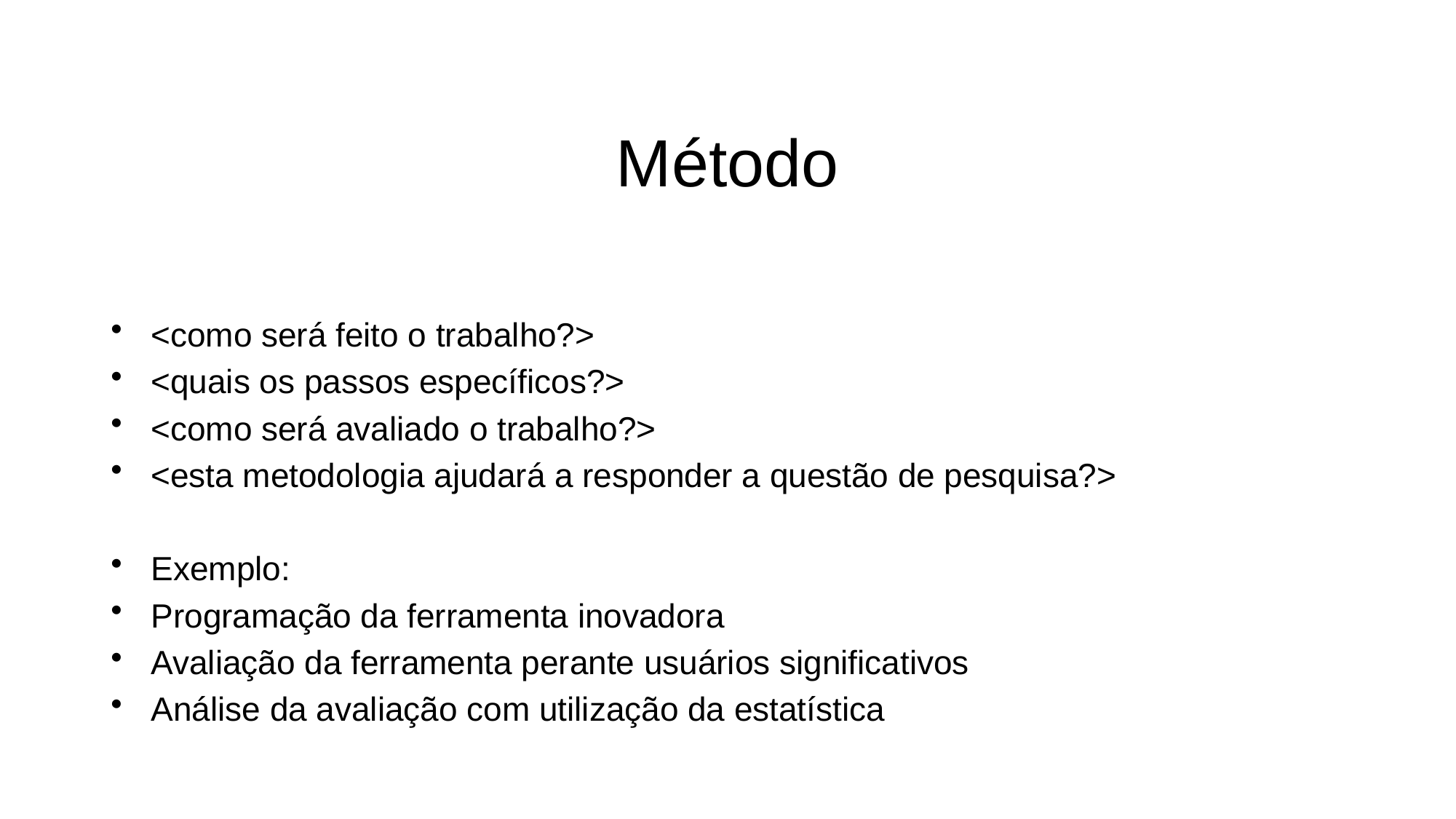

# Método
<como será feito o trabalho?>
<quais os passos específicos?>
<como será avaliado o trabalho?>
<esta metodologia ajudará a responder a questão de pesquisa?>

Exemplo:
Programação da ferramenta inovadora
Avaliação da ferramenta perante usuários significativos
Análise da avaliação com utilização da estatística